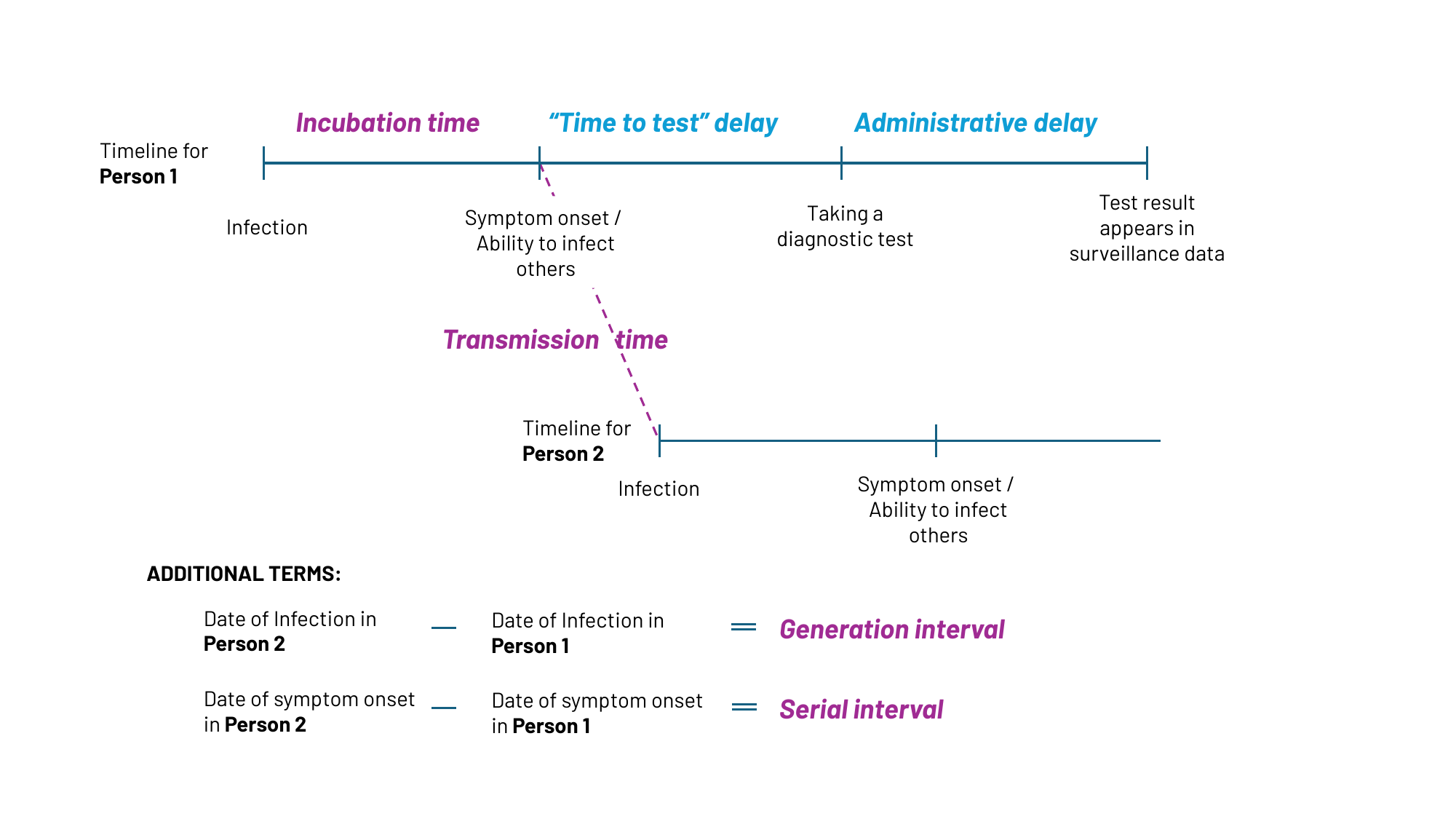

Incubation time
“Time to test” delay
Administrative delay
Timeline for
Person 1
Infection
Taking a diagnostic test
Test result appears in surveillance data
Symptom onset /
Ability to infect others
Transmission   time
Timeline for
Person 2
Infection
Symptom onset /
Ability to infect others
ADDITIONAL TERMS:
Date of Infection in Person 2
Date of Infection in Person 1
Generation interval
Date of symptom onset in Person 2
Date of symptom onset in Person 1
Serial interval